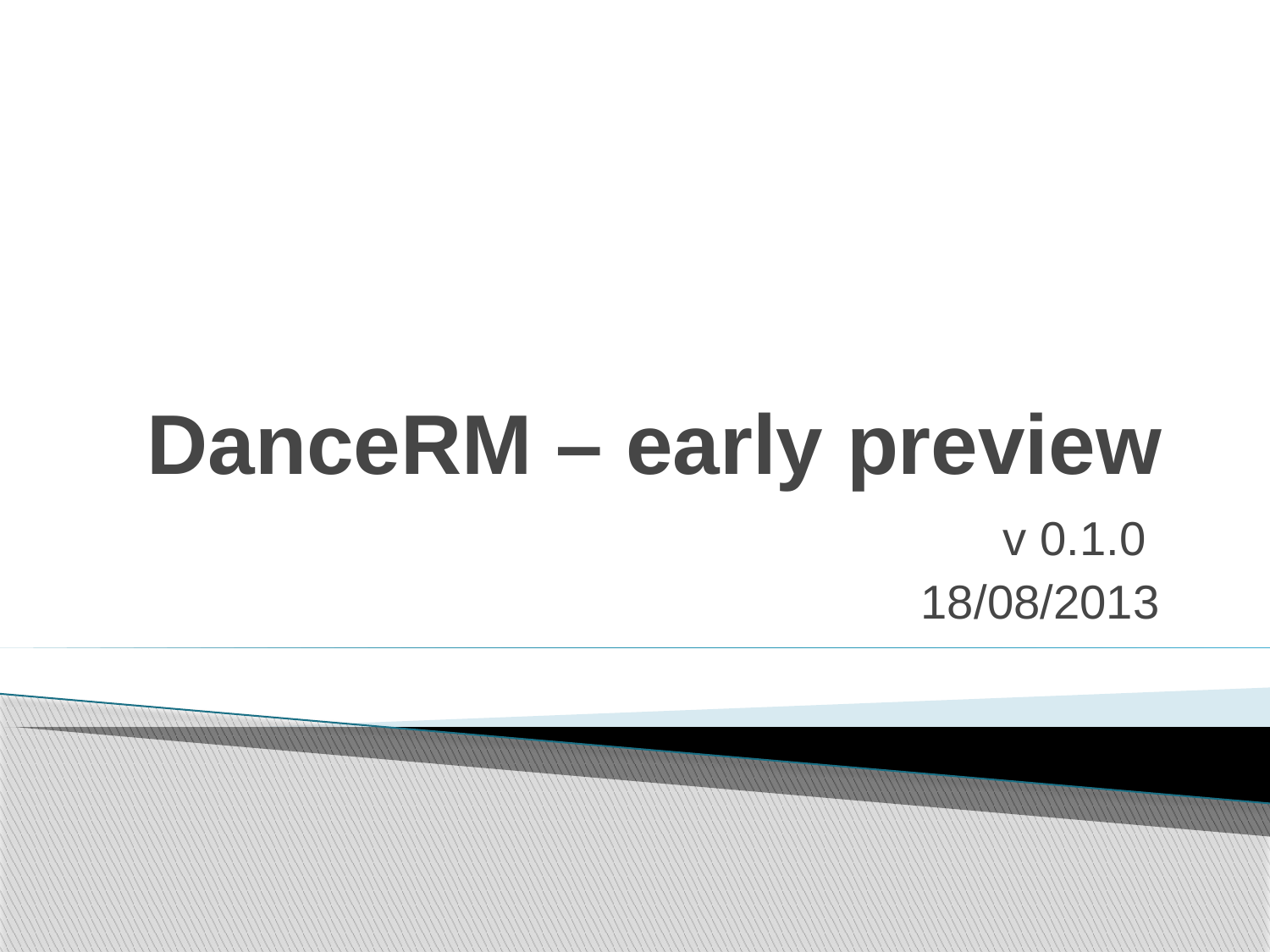

# DanceRM – early preview
v 0.1.0
18/08/2013